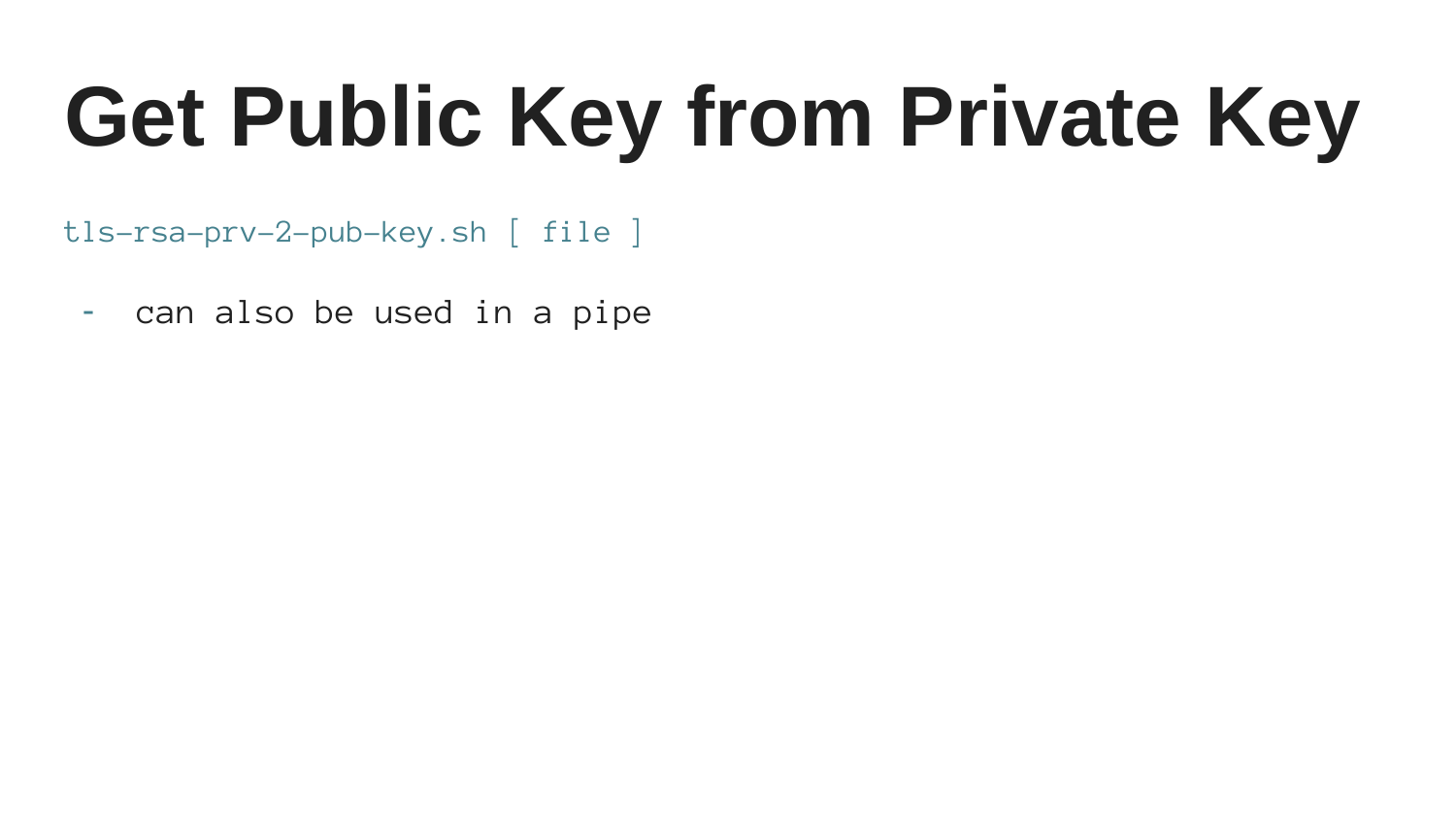

# Get Public Key from Private Key
tls-rsa-prv-2-pub-key.sh [ file ]
can also be used in a pipe